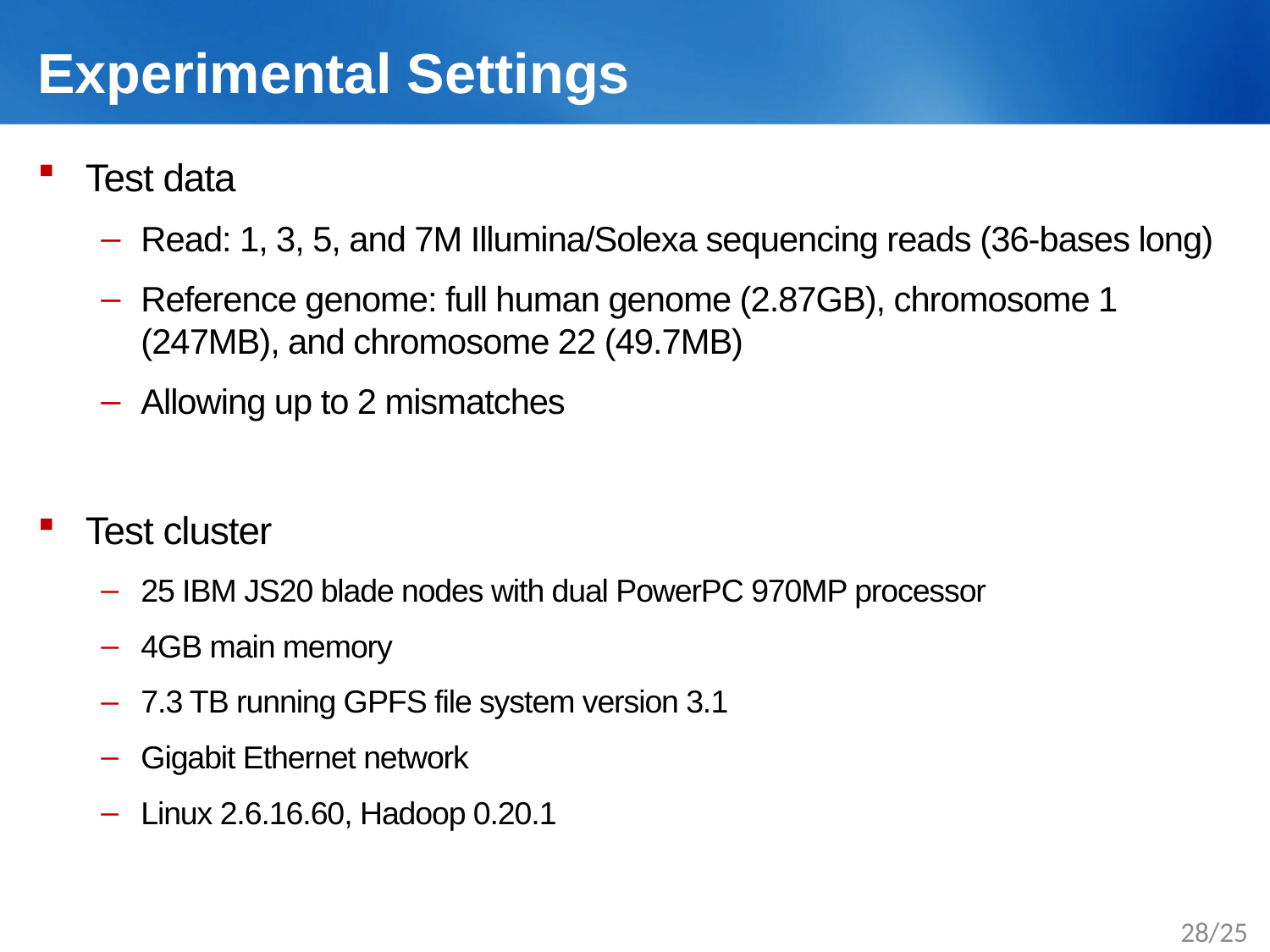

# Experimental Settings
Test data
Read: 1, 3, 5, and 7M Illumina/Solexa sequencing reads (36-bases long)
Reference genome: full human genome (2.87GB), chromosome 1 (247MB), and chromosome 22 (49.7MB)
Allowing up to 2 mismatches

Test cluster
25 IBM JS20 blade nodes with dual PowerPC 970MP processor
4GB main memory
7.3 TB running GPFS file system version 3.1
Gigabit Ethernet network
Linux 2.6.16.60, Hadoop 0.20.1
28/25